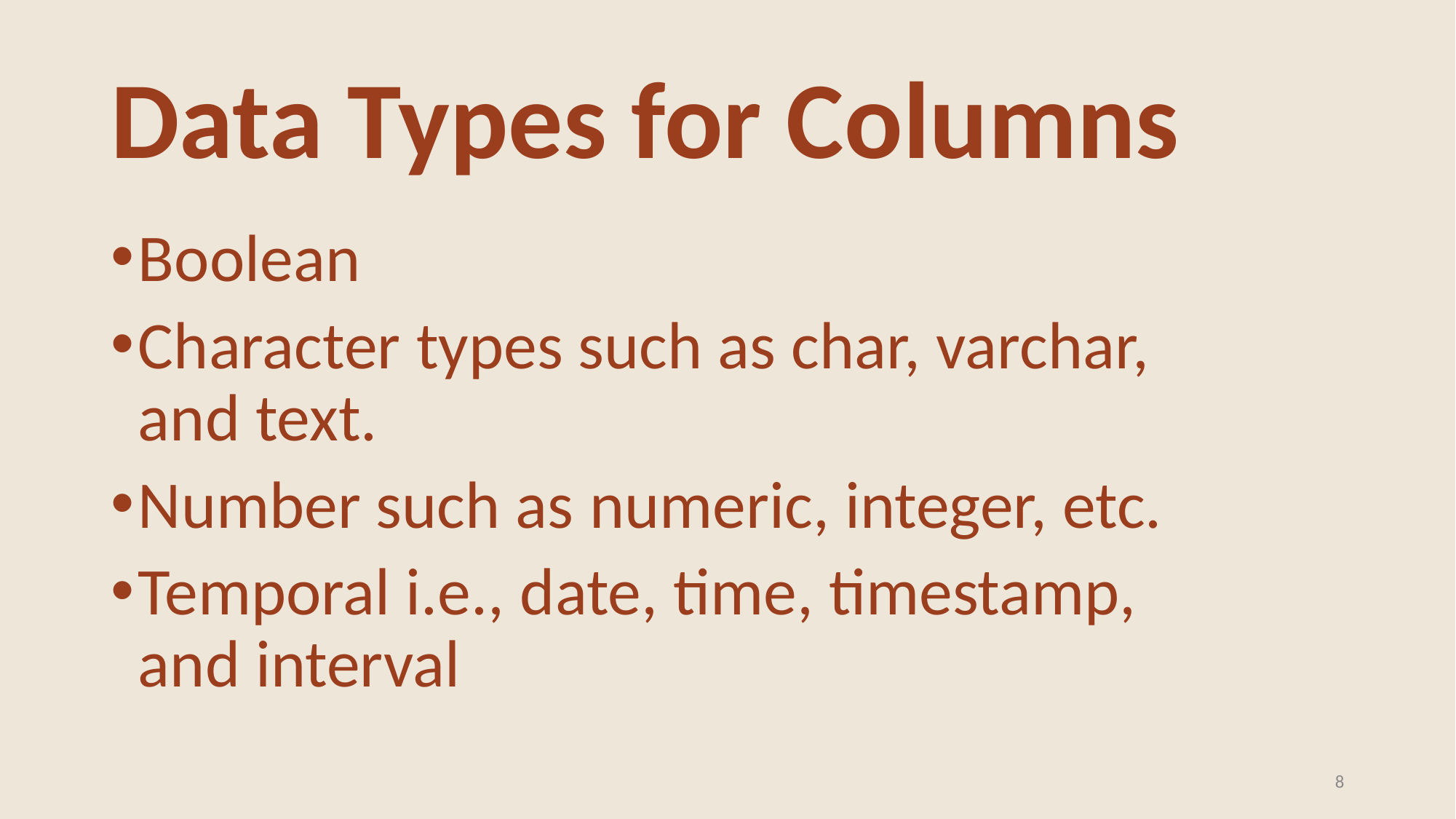

# Data Types for Columns
Boolean
Character types such as char, varchar, and text.
Number such as numeric, integer, etc.
Temporal i.e., date, time, timestamp, and interval

8